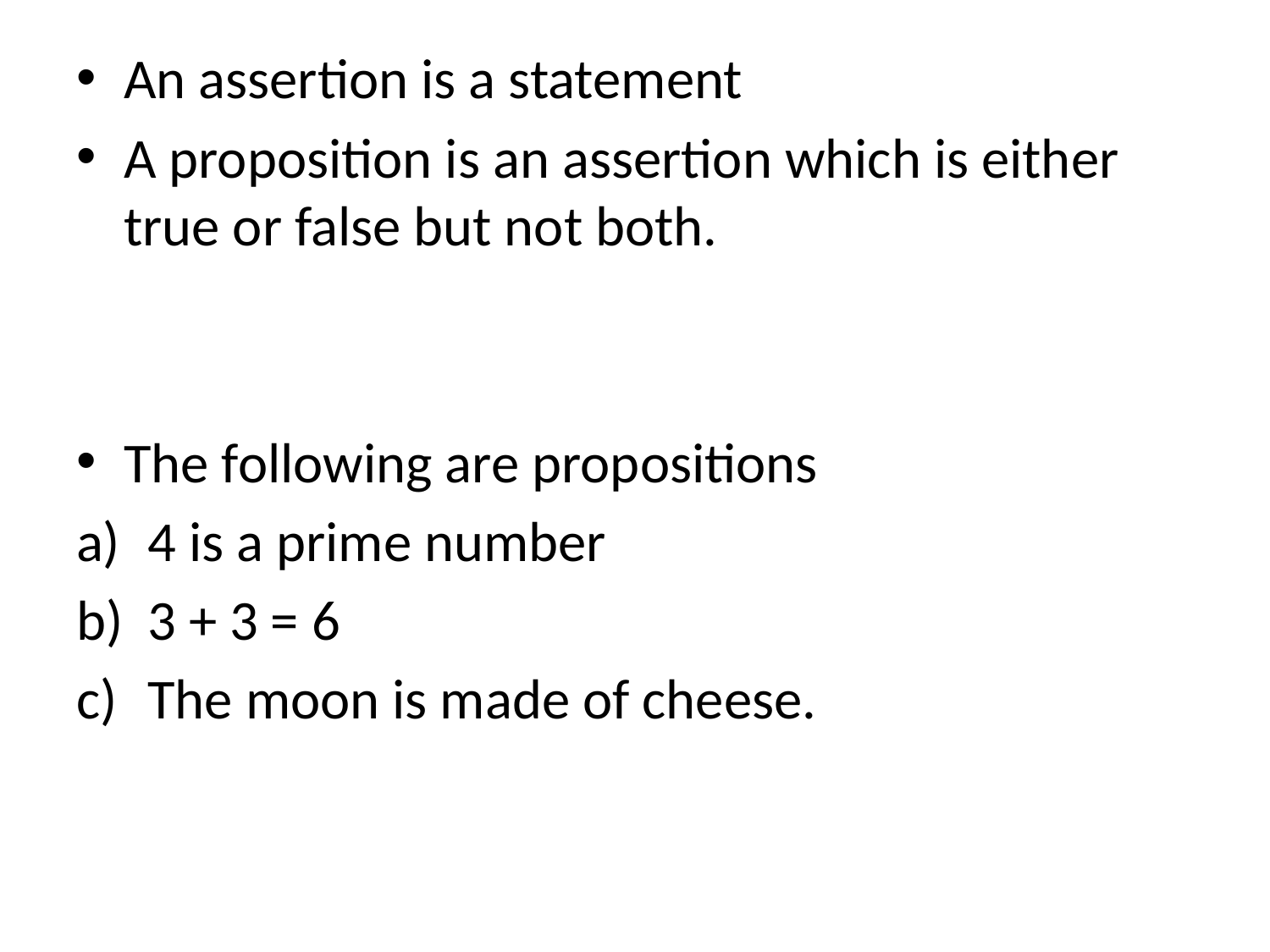

An assertion is a statement
A proposition is an assertion which is either true or false but not both.

The following are propositions
4 is a prime number
3 + 3 = 6
The moon is made of cheese.